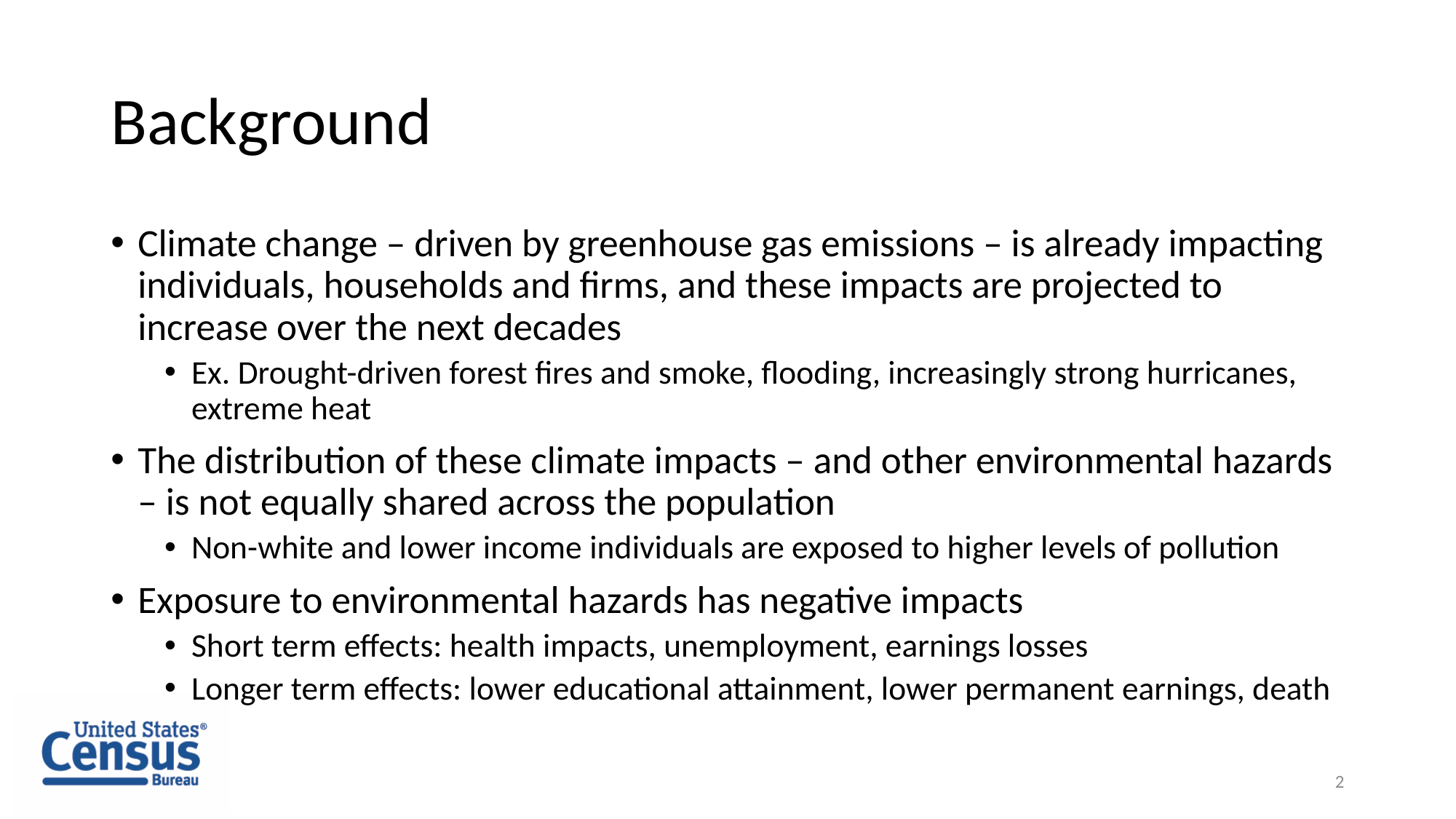

# Background
Climate change – driven by greenhouse gas emissions – is already impacting individuals, households and firms, and these impacts are projected to increase over the next decades
Ex. Drought-driven forest fires and smoke, flooding, increasingly strong hurricanes, extreme heat
The distribution of these climate impacts – and other environmental hazards – is not equally shared across the population
Non-white and lower income individuals are exposed to higher levels of pollution
Exposure to environmental hazards has negative impacts
Short term effects: health impacts, unemployment, earnings losses
Longer term effects: lower educational attainment, lower permanent earnings, death
2